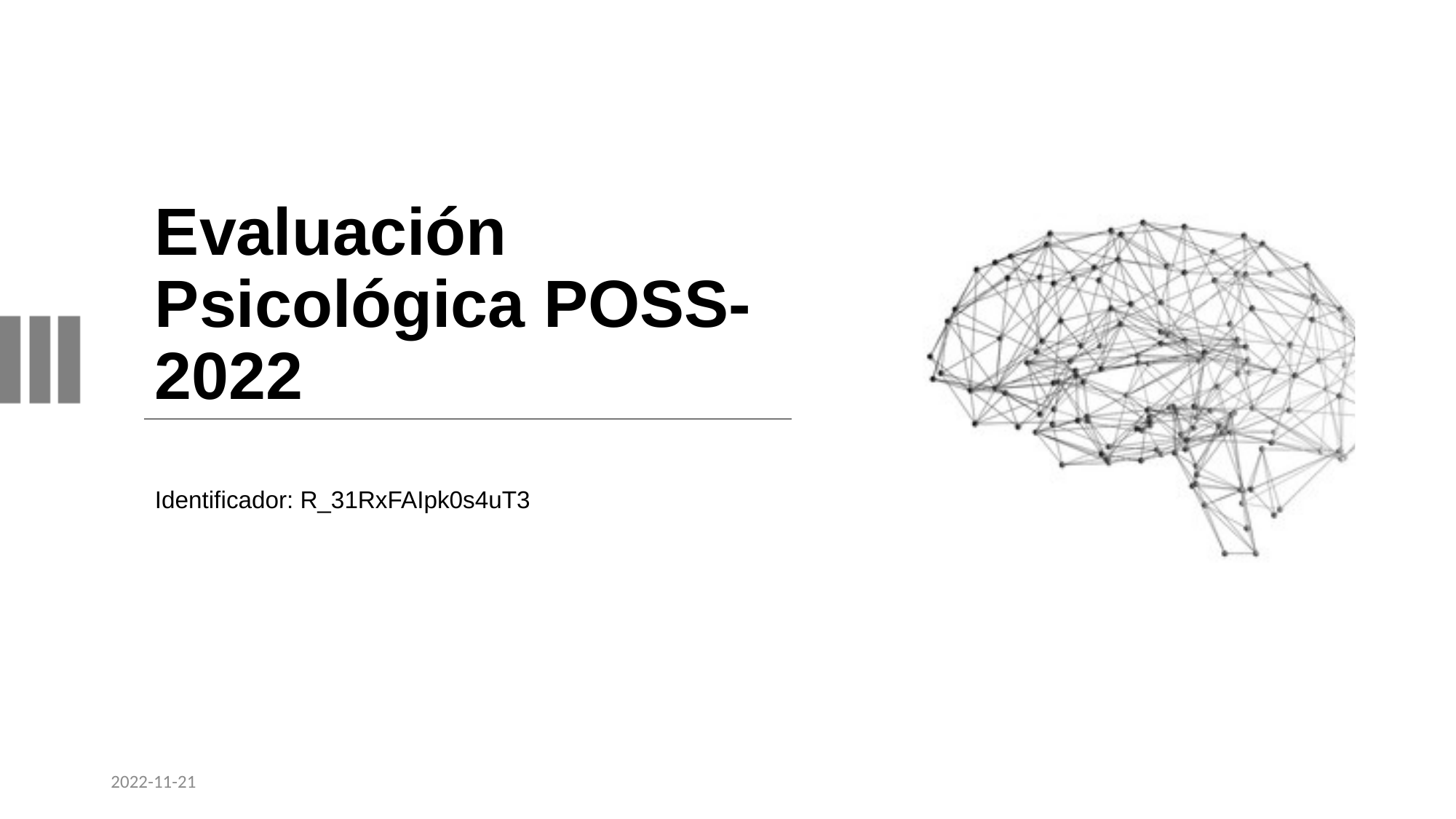

# Evaluación Psicológica POSS-2022
Identificador: R_31RxFAIpk0s4uT3
2022-11-21